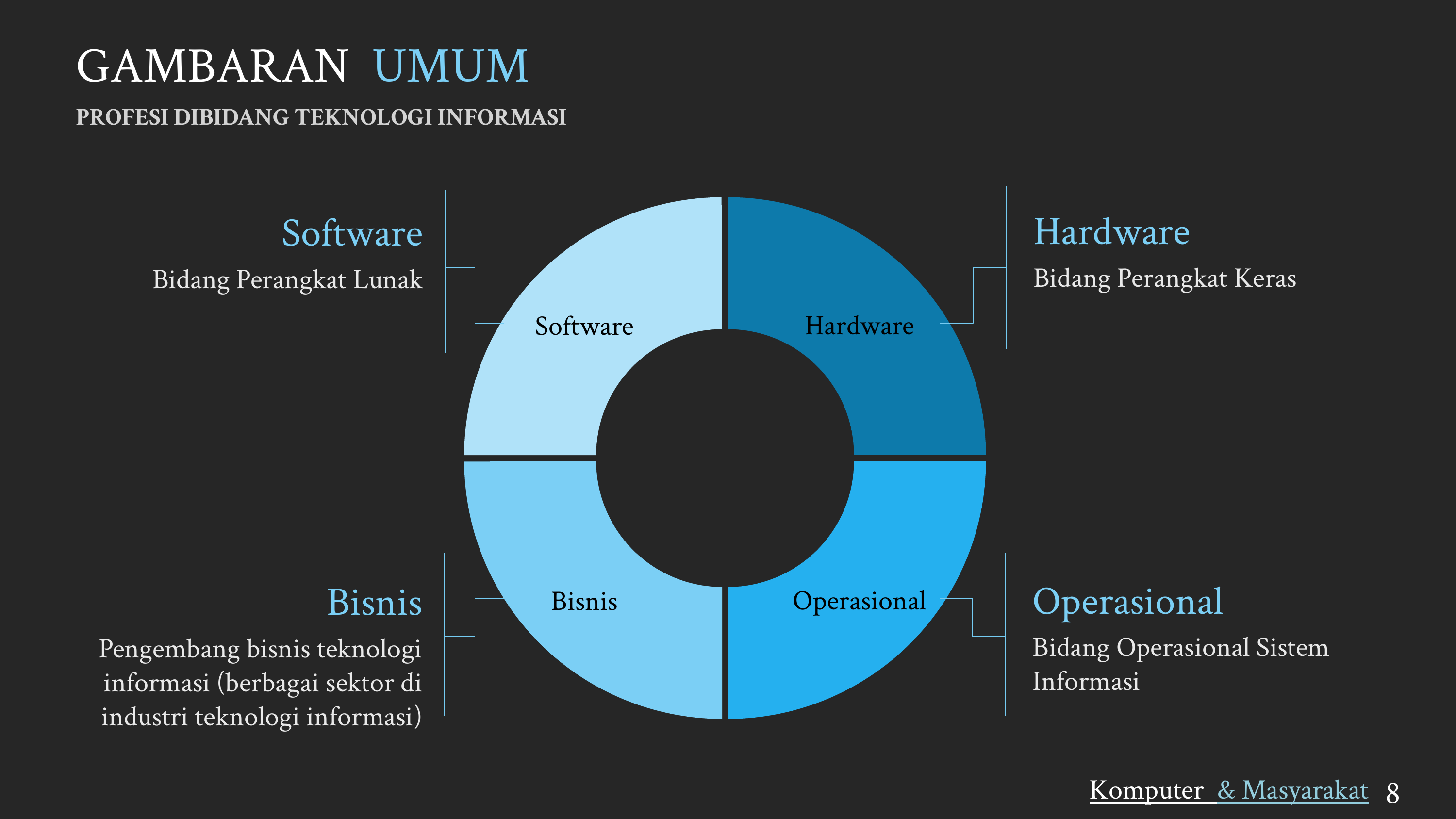

# GAMBARAN  UMUM
PROFESI DIBIDANG TEKNOLOGI INFORMASI
Hardware
Software
Bidang Perangkat Keras
Bidang Perangkat Lunak
Hardware
Software
Operasional
Bisnis
Operasional
Bisnis
Bidang Operasional Sistem Informasi
Pengembang bisnis teknologi informasi (berbagai sektor di industri teknologi informasi)

Komputer  & Masyarakat
8